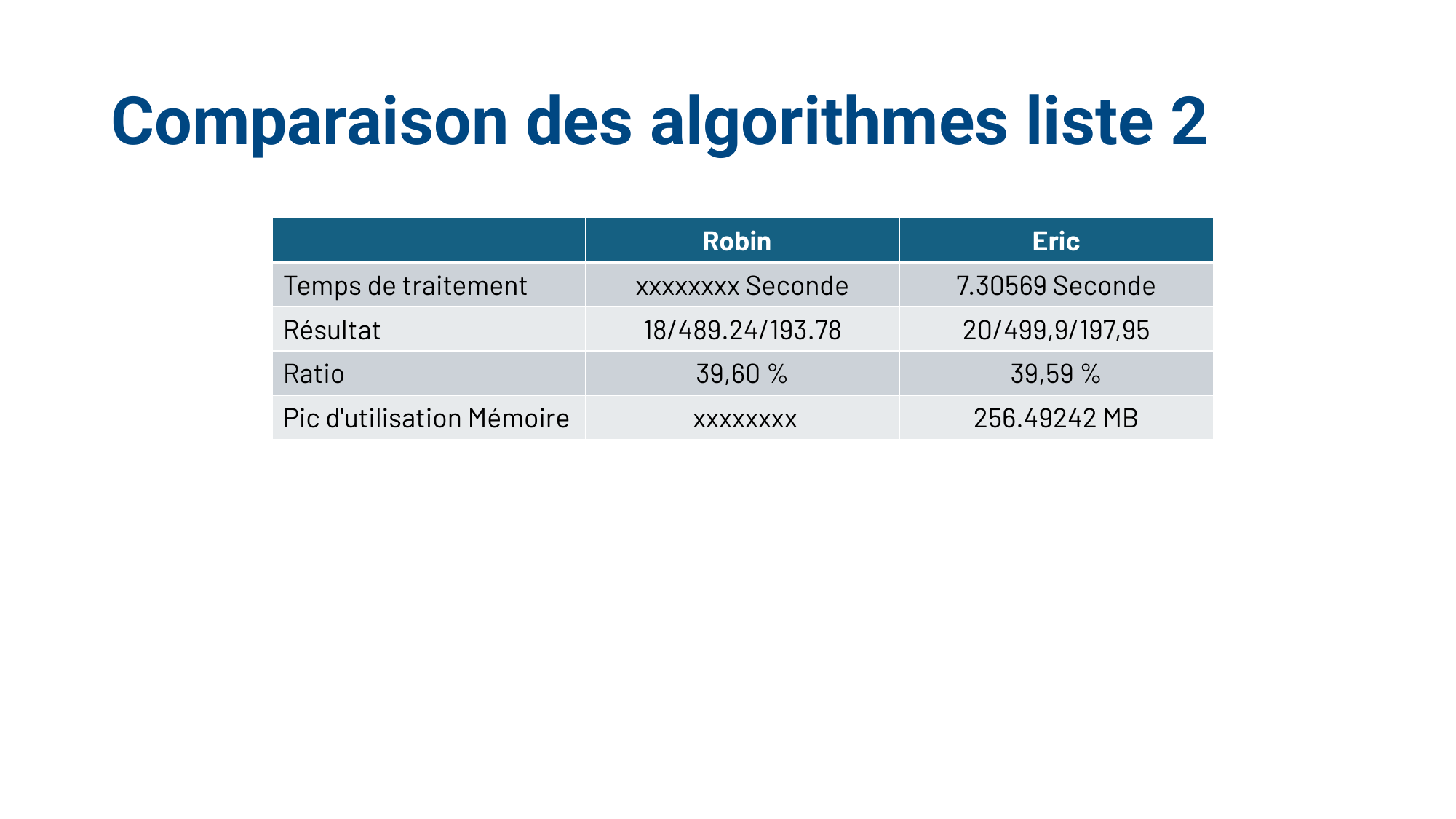

# Comparaison des algorithmes liste 2
|  | Robin | Eric |
| --- | --- | --- |
| Temps de traitement | xxxxxxxx Seconde | 7.30569 Seconde |
| Résultat | 18/489.24/193.78 | 20/499,9/197,95 |
| Ratio | 39,60 % | 39,59 % |
| Pic d'utilisation Mémoire | xxxxxxxx | 256.49242 MB |